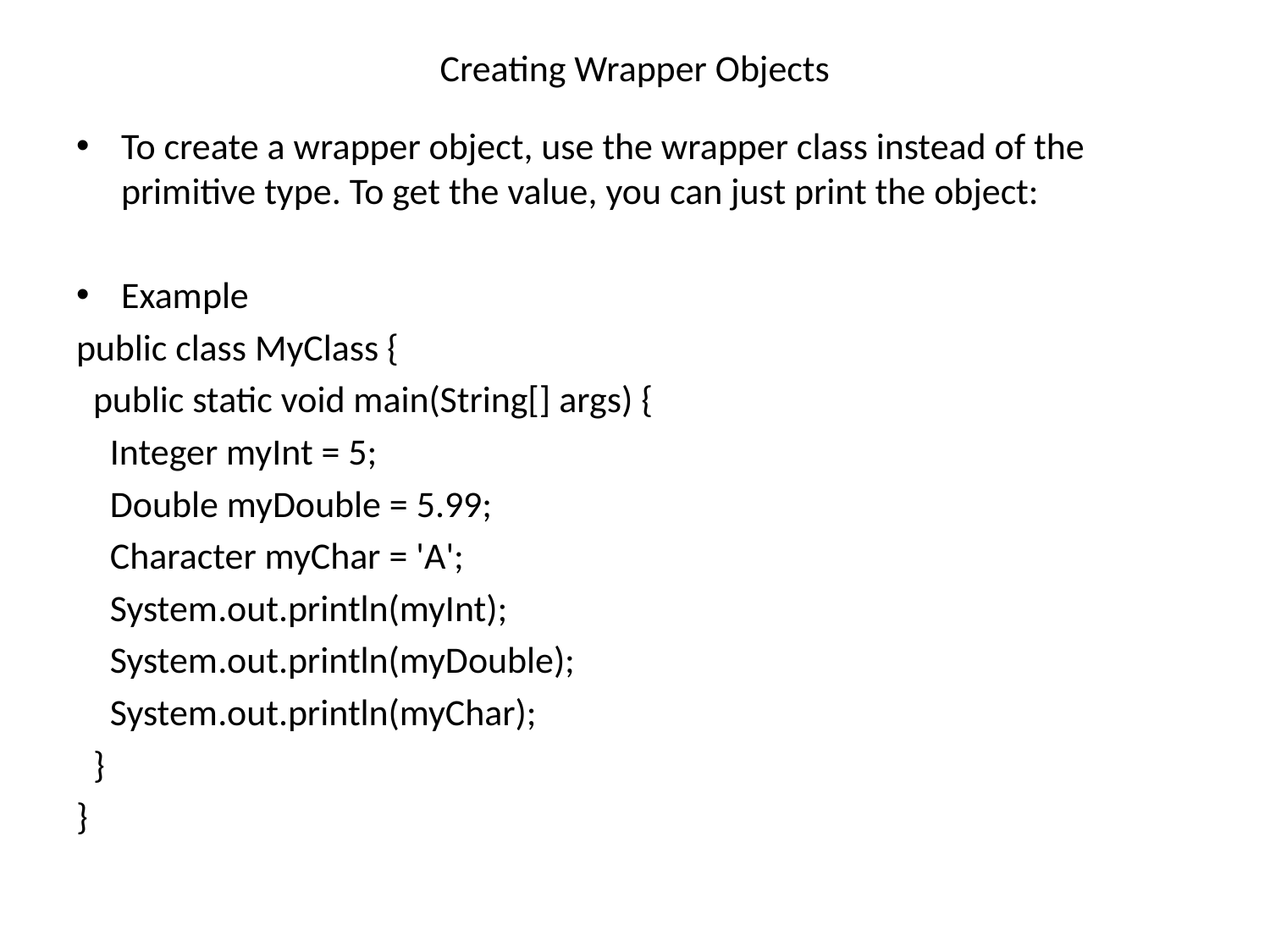

# Creating Wrapper Objects
To create a wrapper object, use the wrapper class instead of the primitive type. To get the value, you can just print the object:

Example
public class MyClass {
  public static void main(String[] args) {
    Integer myInt = 5;
    Double myDouble = 5.99;
    Character myChar = 'A';
    System.out.println(myInt);
    System.out.println(myDouble);
    System.out.println(myChar);
  }
}